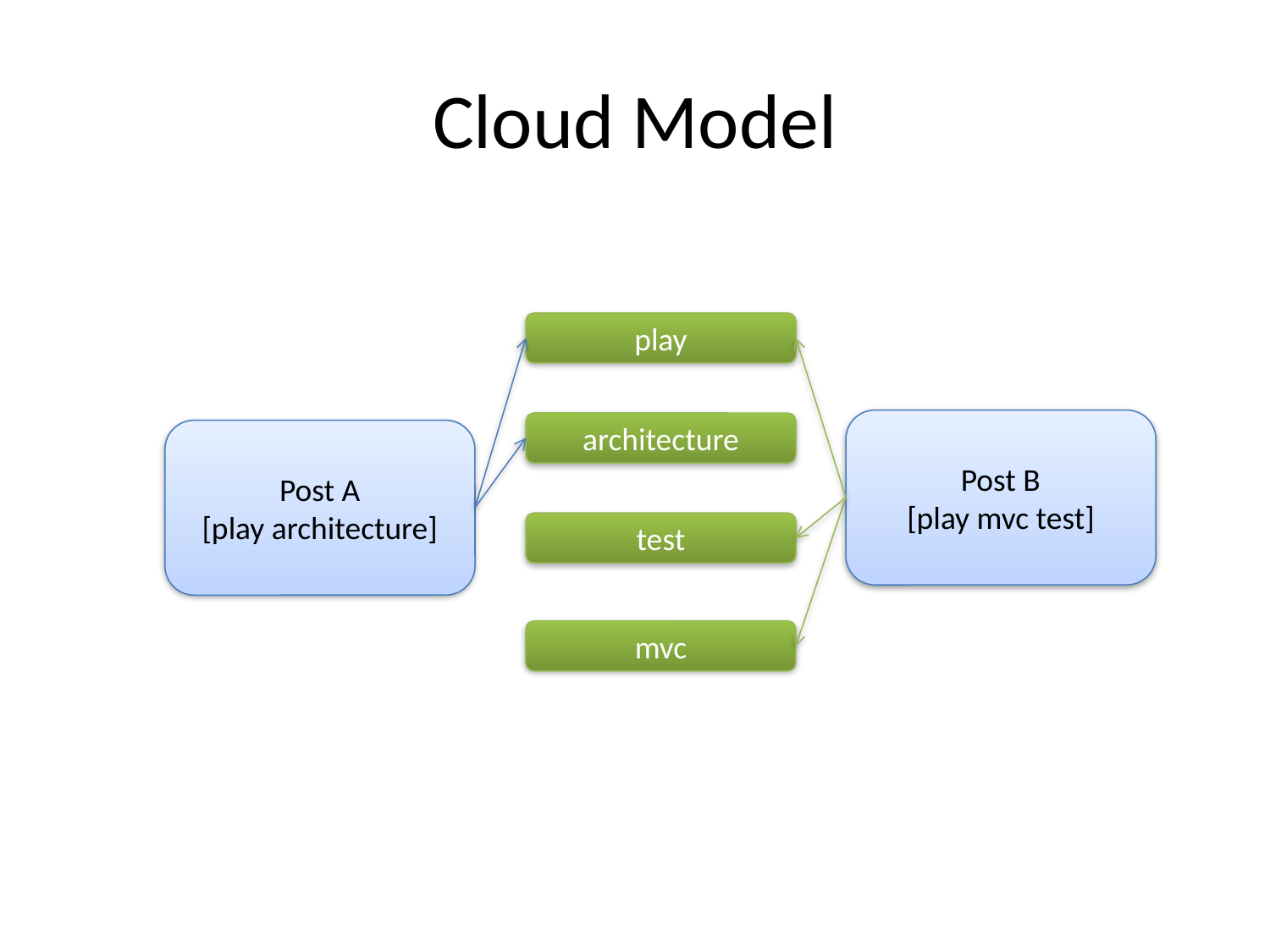

# Cloud Model
play
Post B
[play mvc test]
architecture
Post A
[play architecture]
test
mvc